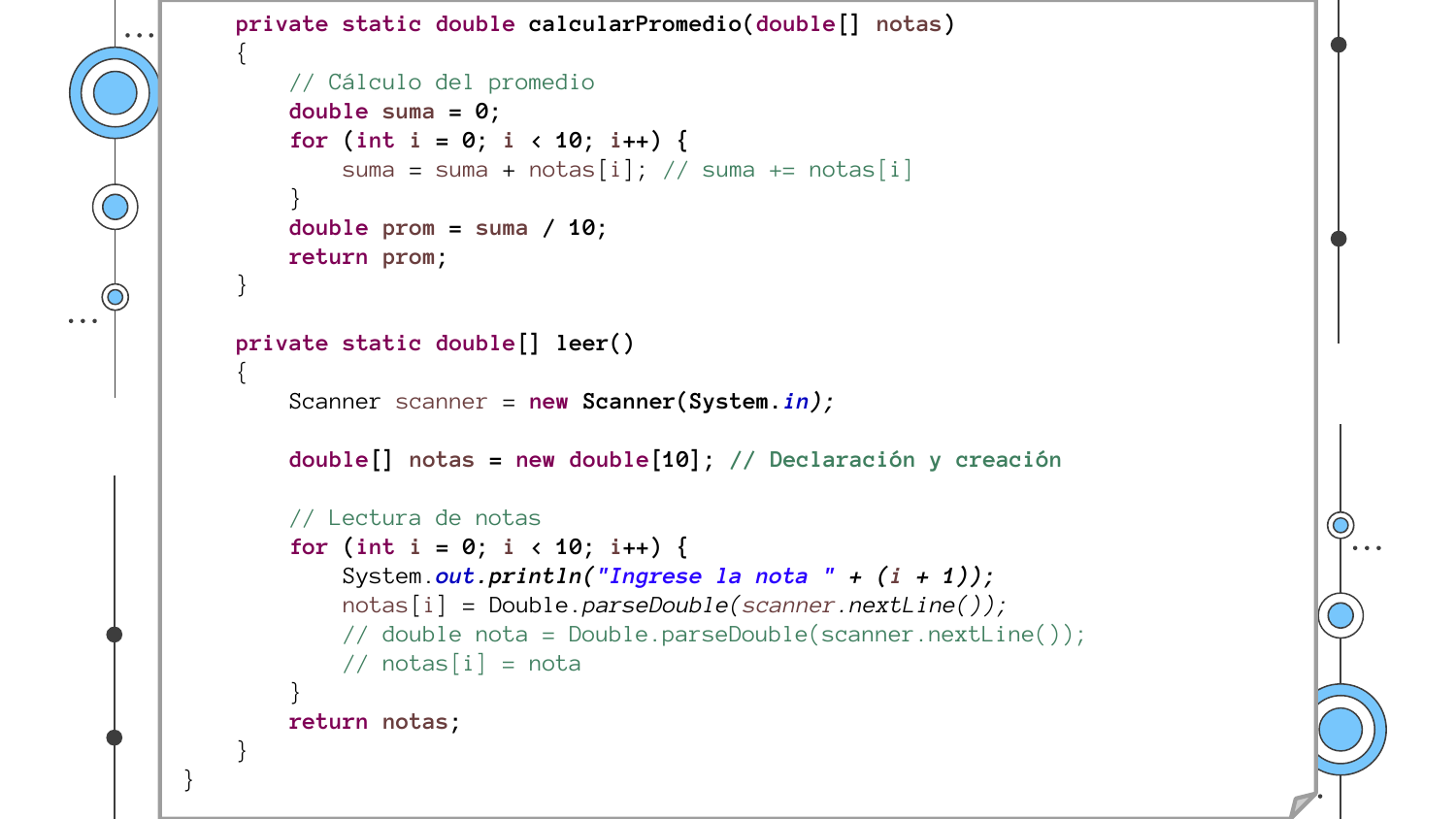

private static double calcularPromedio(double[] notas)
    {
        // Cálculo del promedio
        double suma = 0;
        for (int i = 0; i < 10; i++) {
            suma = suma + notas[i]; // suma += notas[i]
        }
        double prom = suma / 10;
        return prom;
    }

    private static double[] leer()
    {
        Scanner scanner = new Scanner(System.in);

        double[] notas = new double[10]; // Declaración y creación

        // Lectura de notas
        for (int i = 0; i < 10; i++) {
            System.out.println("Ingrese la nota " + (i + 1));
            notas[i] = Double.parseDouble(scanner.nextLine());
            // double nota = Double.parseDouble(scanner.nextLine());
            // notas[i] = nota
        }
        return notas;
    }
}